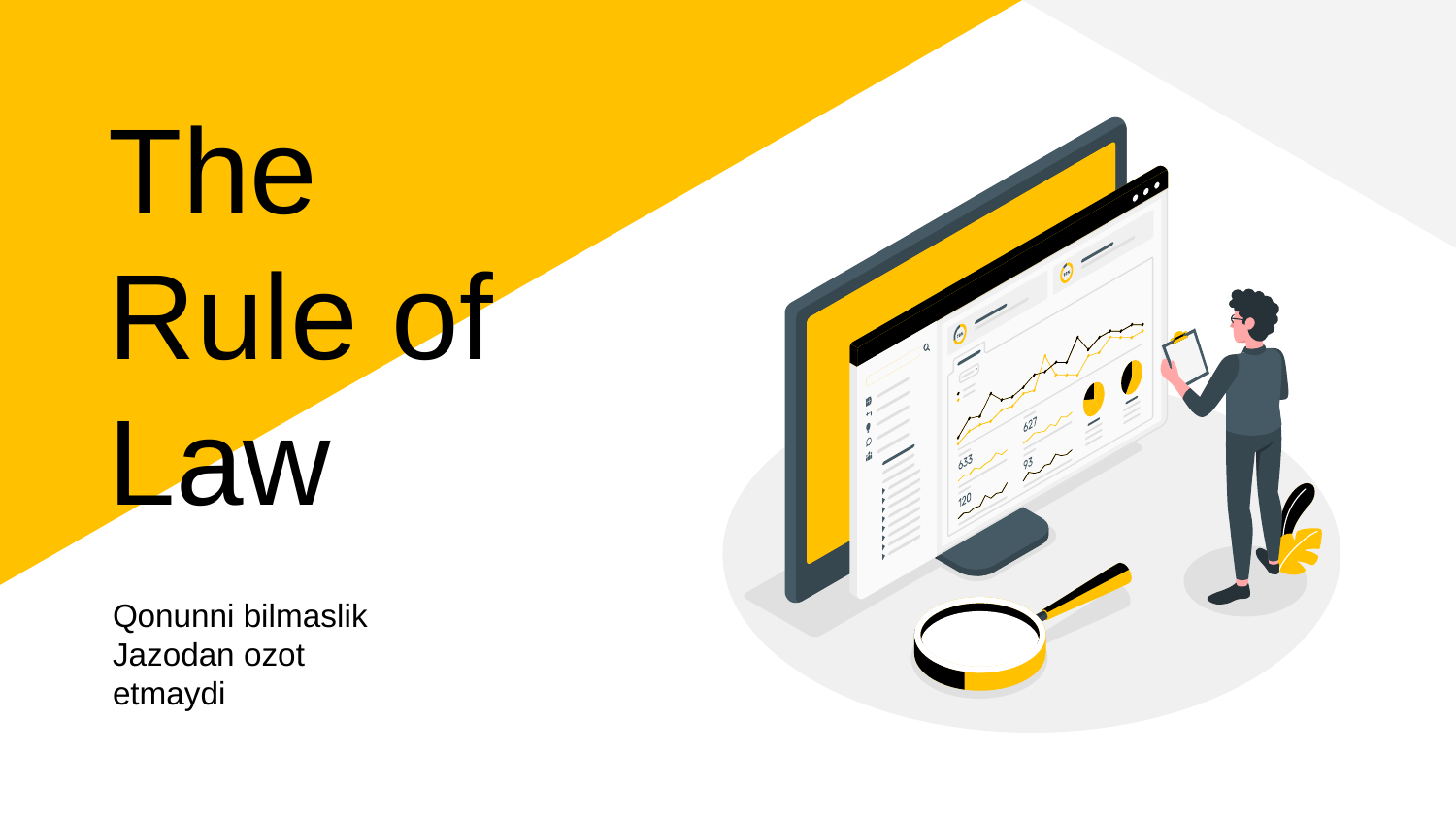

# The Rule of Law

Qonunni bilmaslik Jazodan ozot etmaydi